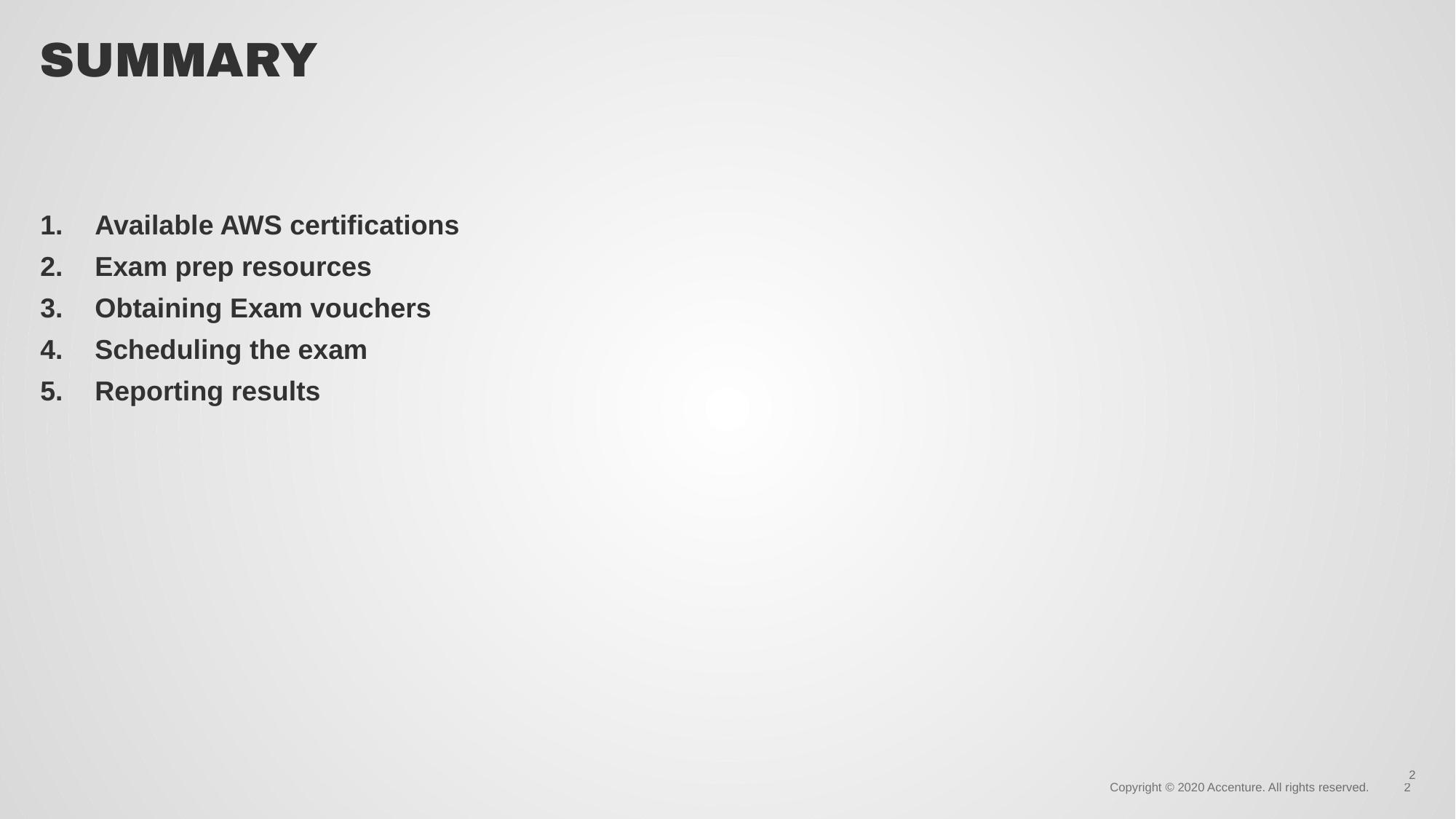

# Summary
Available AWS certifications
Exam prep resources
Obtaining Exam vouchers
Scheduling the exam
Reporting results
2